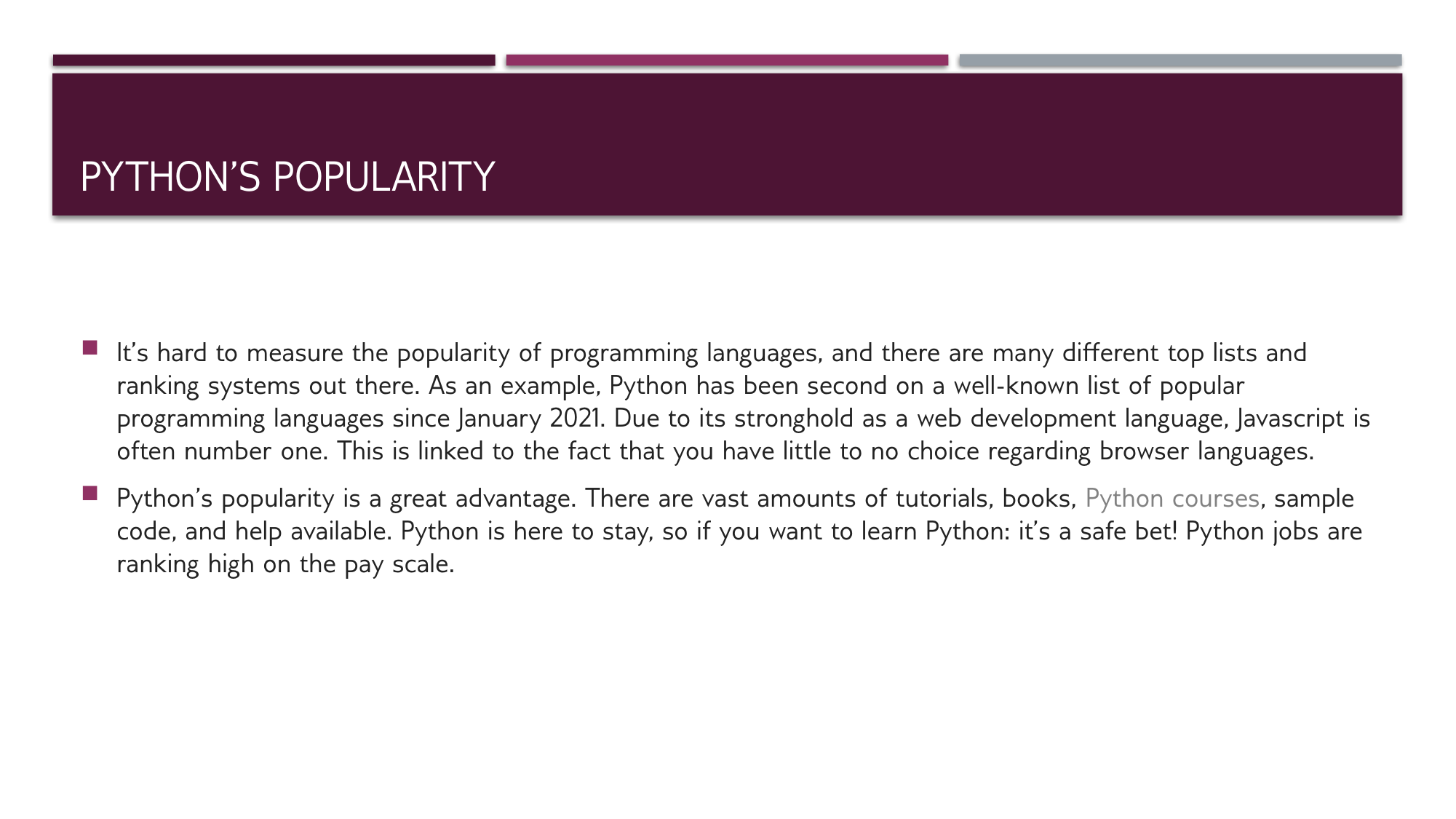

# Python’s popularity
It’s hard to measure the popularity of programming languages, and there are many different top lists and ranking systems out there. As an example, Python has been second on a well-known list of popular programming languages since January 2021. Due to its stronghold as a web development language, Javascript is often number one. This is linked to the fact that you have little to no choice regarding browser languages.
Python’s popularity is a great advantage. There are vast amounts of tutorials, books, Python courses, sample code, and help available. Python is here to stay, so if you want to learn Python: it’s a safe bet! Python jobs are ranking high on the pay scale.